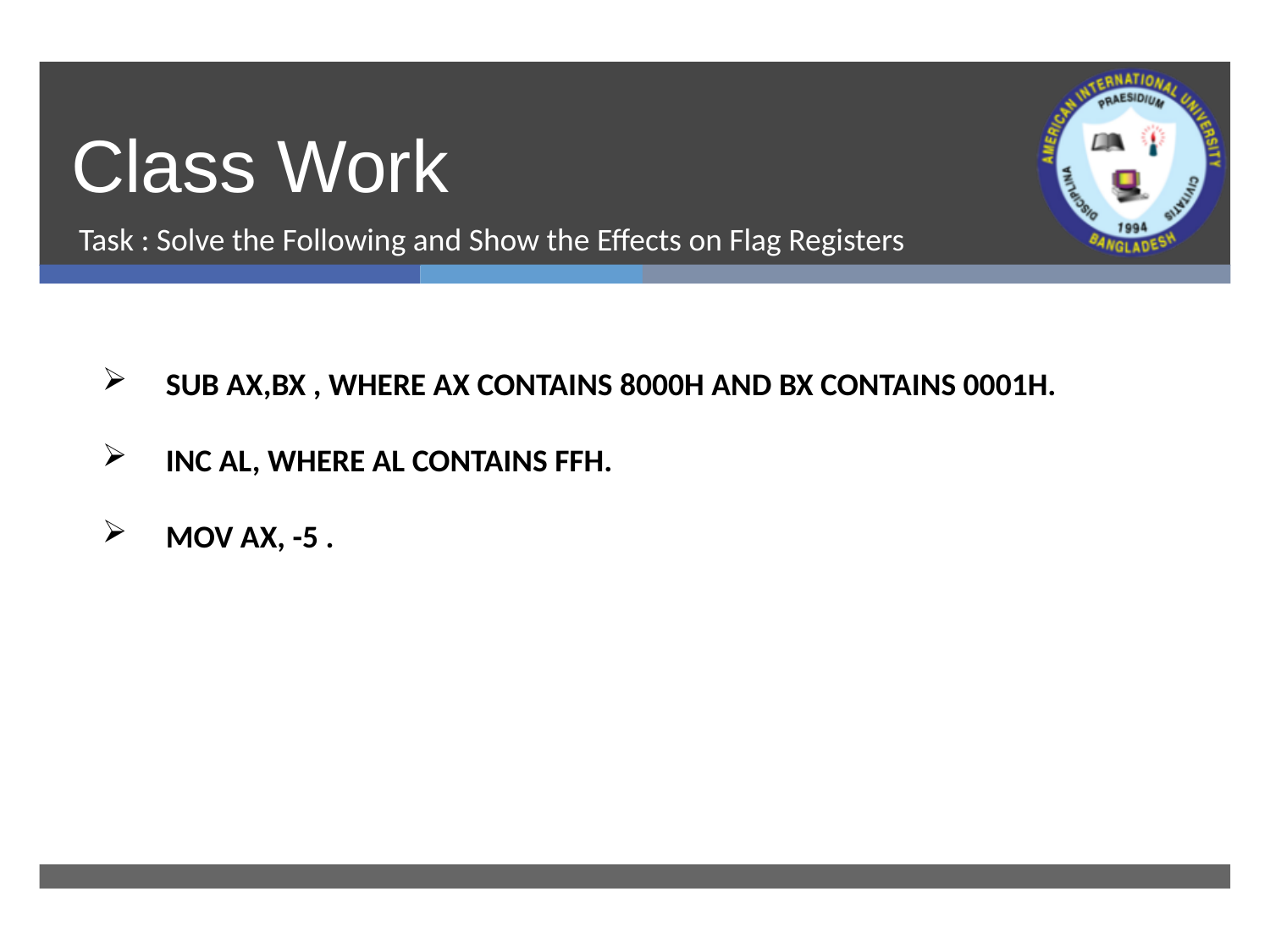

# Class Work
Task : Solve the Following and Show the Effects on Flag Registers
SUB AX,BX , WHERE AX CONTAINS 8000H AND BX CONTAINS 0001H.

INC AL, WHERE AL CONTAINS FFH.

MOV AX, -5 .